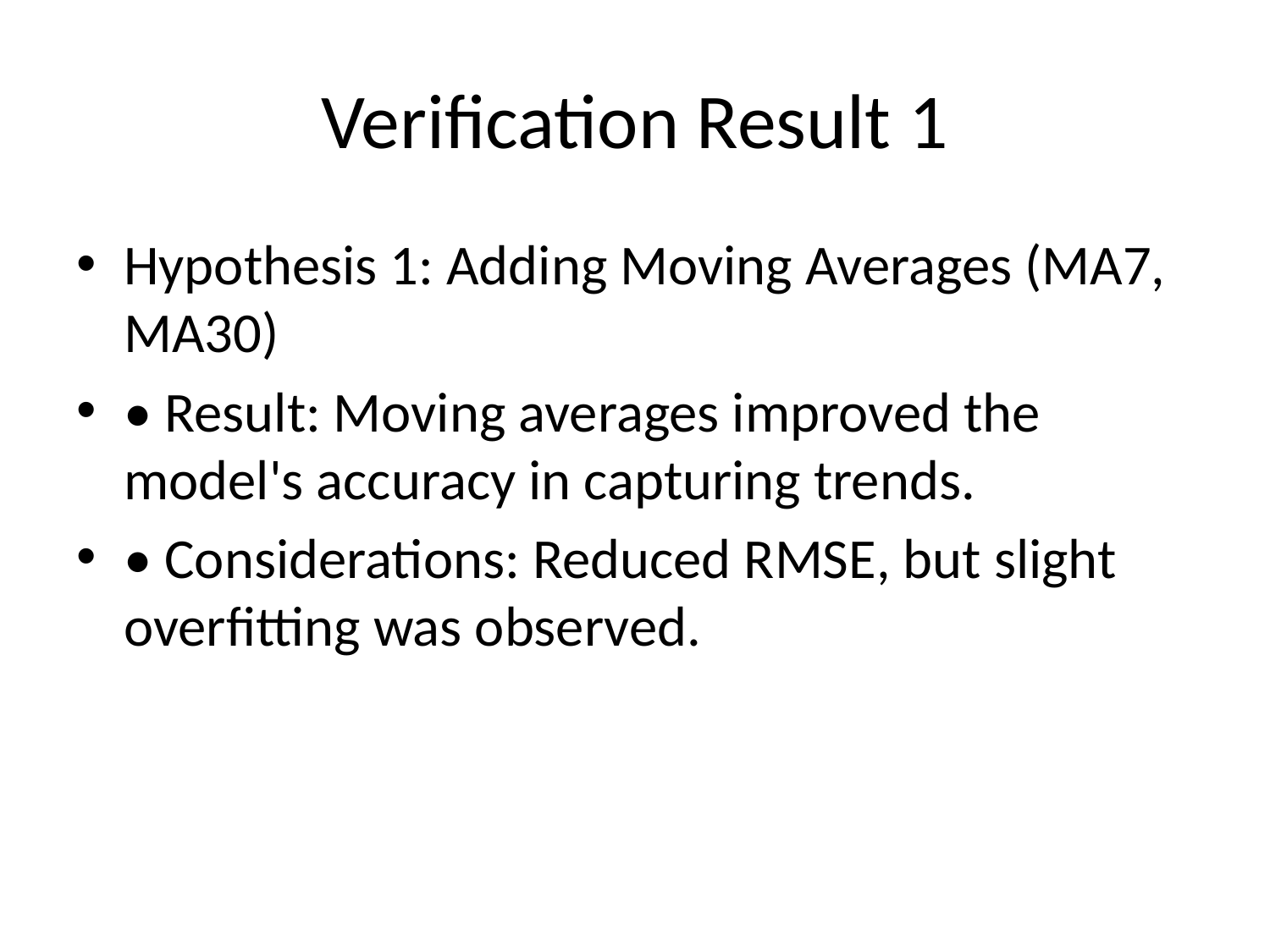

# Verification Result 1
Hypothesis 1: Adding Moving Averages (MA7, MA30)
• Result: Moving averages improved the model's accuracy in capturing trends.
• Considerations: Reduced RMSE, but slight overfitting was observed.